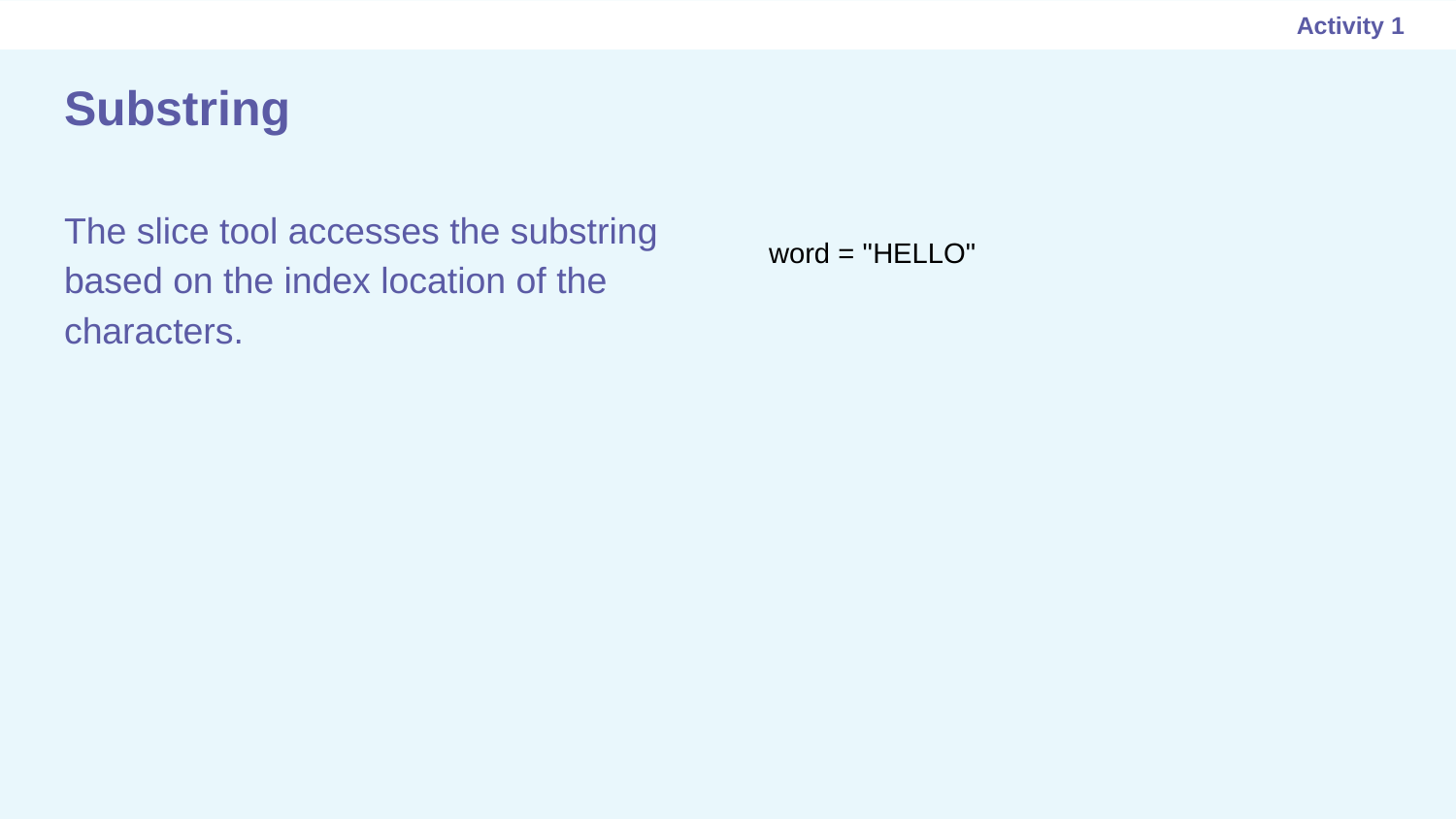

Activity 1
# Substring

word = "HELLO"
The slice tool accesses the substring based on the index location of the characters.